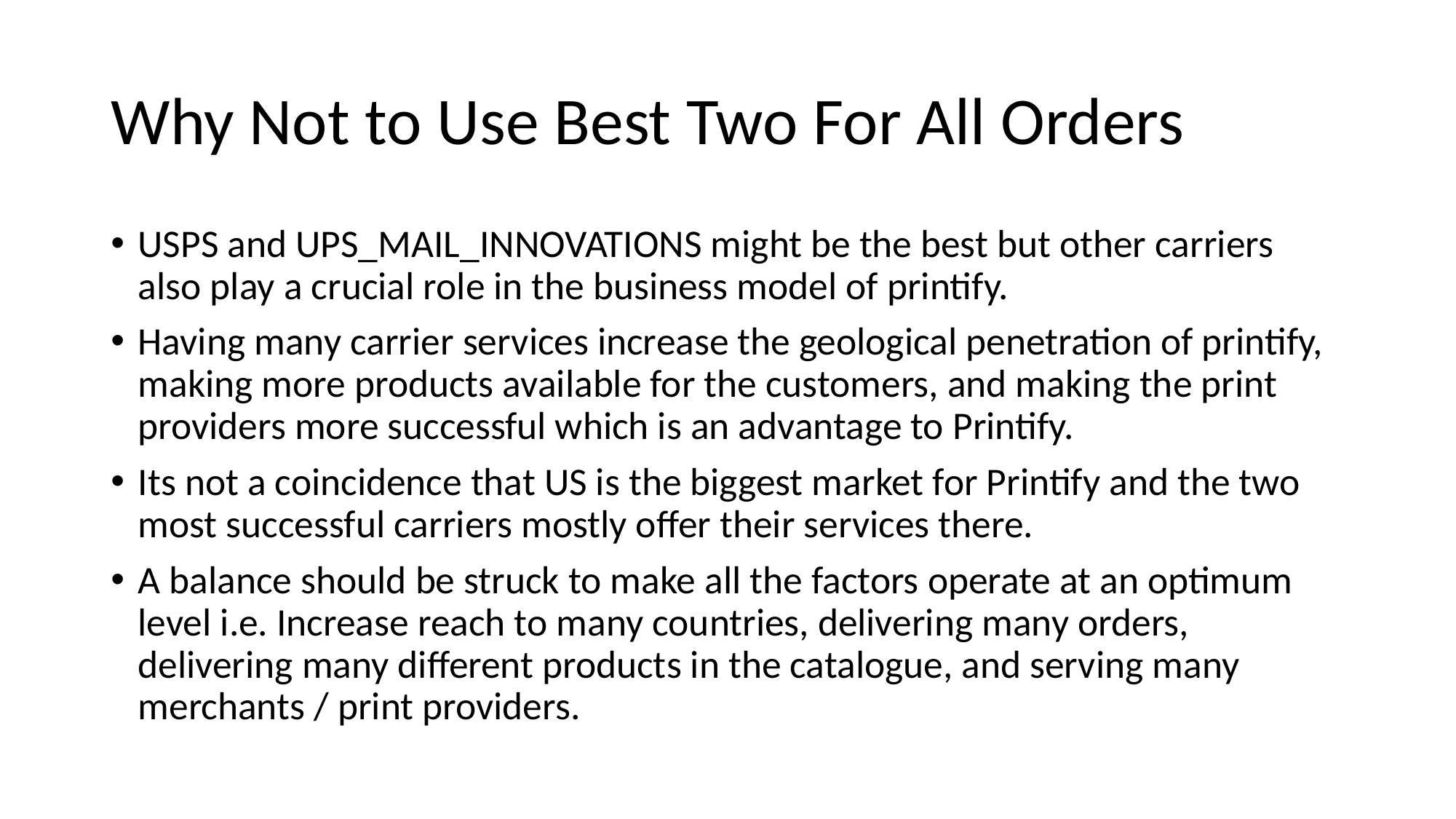

# Why Not to Use Best Two For All Orders
USPS and UPS_MAIL_INNOVATIONS might be the best but other carriers also play a crucial role in the business model of printify.
Having many carrier services increase the geological penetration of printify, making more products available for the customers, and making the print providers more successful which is an advantage to Printify.
Its not a coincidence that US is the biggest market for Printify and the two most successful carriers mostly offer their services there.
A balance should be struck to make all the factors operate at an optimum level i.e. Increase reach to many countries, delivering many orders, delivering many different products in the catalogue, and serving many merchants / print providers.